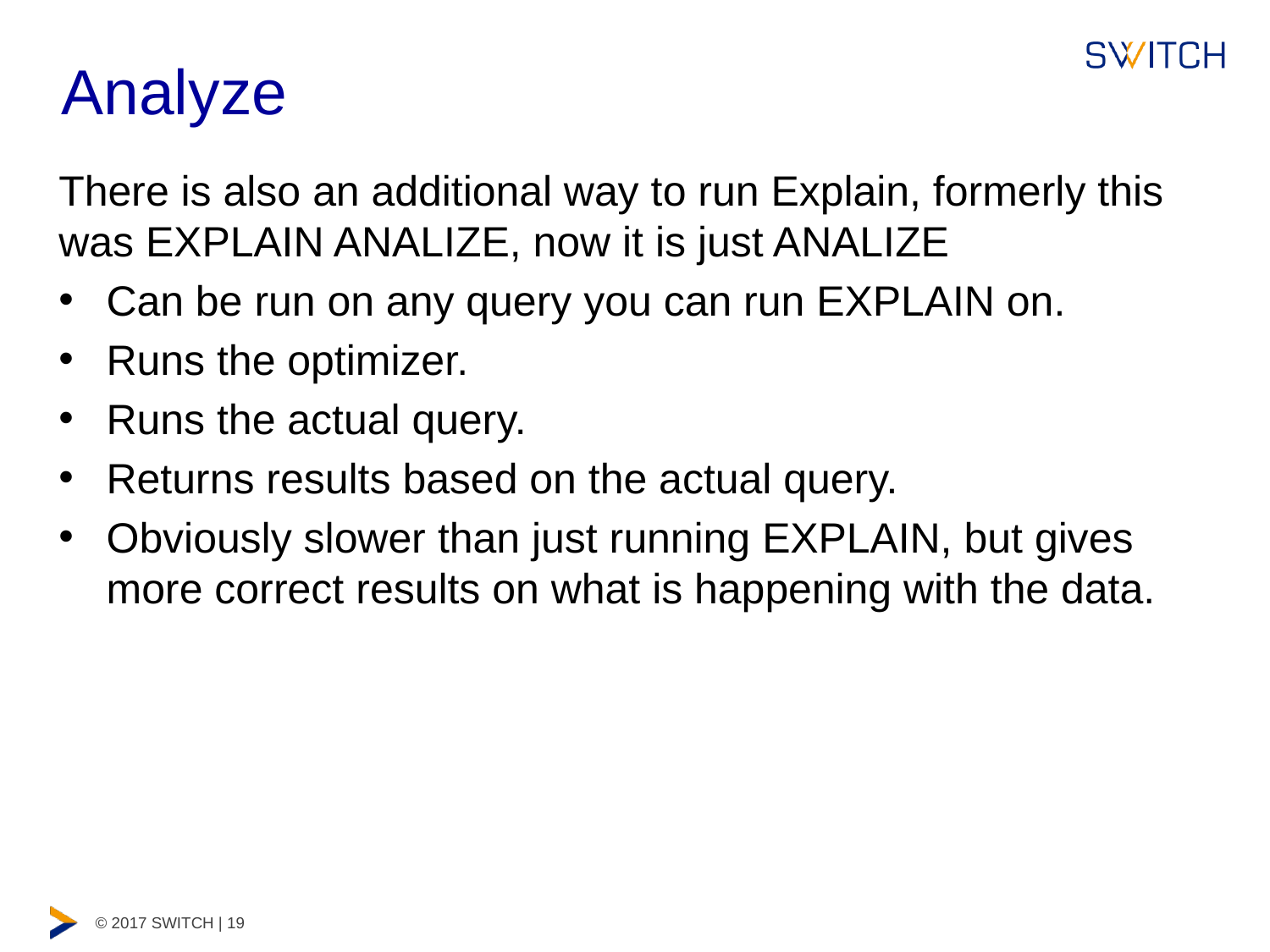

# Analyze
There is also an additional way to run Explain, formerly this was EXPLAIN ANALIZE, now it is just ANALIZE
Can be run on any query you can run EXPLAIN on.
Runs the optimizer.
Runs the actual query.
Returns results based on the actual query.
Obviously slower than just running EXPLAIN, but gives more correct results on what is happening with the data.